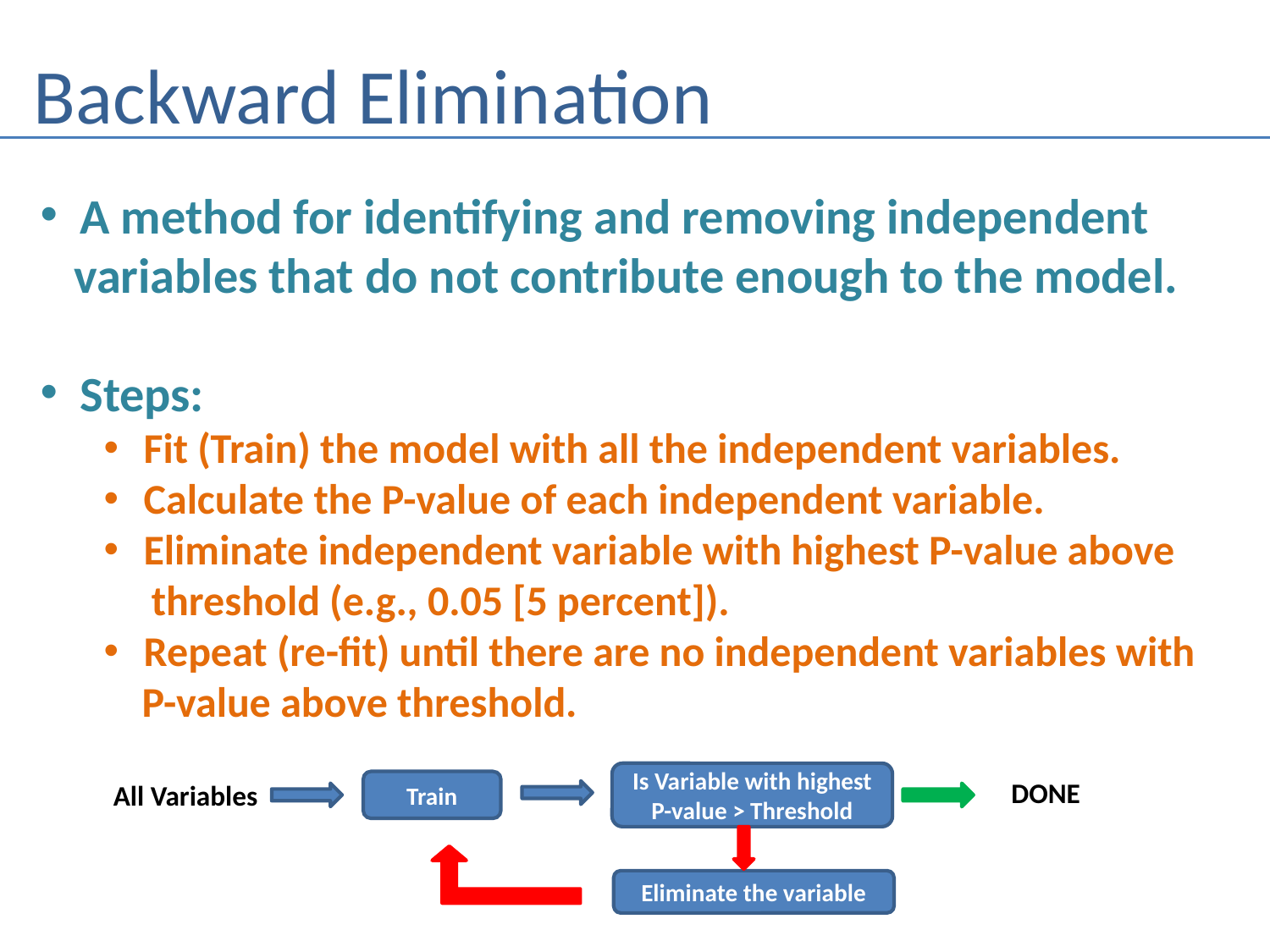

# Backward Elimination
A method for identifying and removing independent
   variables that do not contribute enough to the model.

Steps:
Fit (Train) the model with all the independent variables.
Calculate the P-value of each independent variable.
Eliminate independent variable with highest P-value above
     threshold (e.g., 0.05 [5 percent]).
Repeat (re-fit) until there are no independent variables with
    P-value above threshold.
Is Variable with highest P-value > Threshold
DONE
All Variables
Train

Eliminate the variable